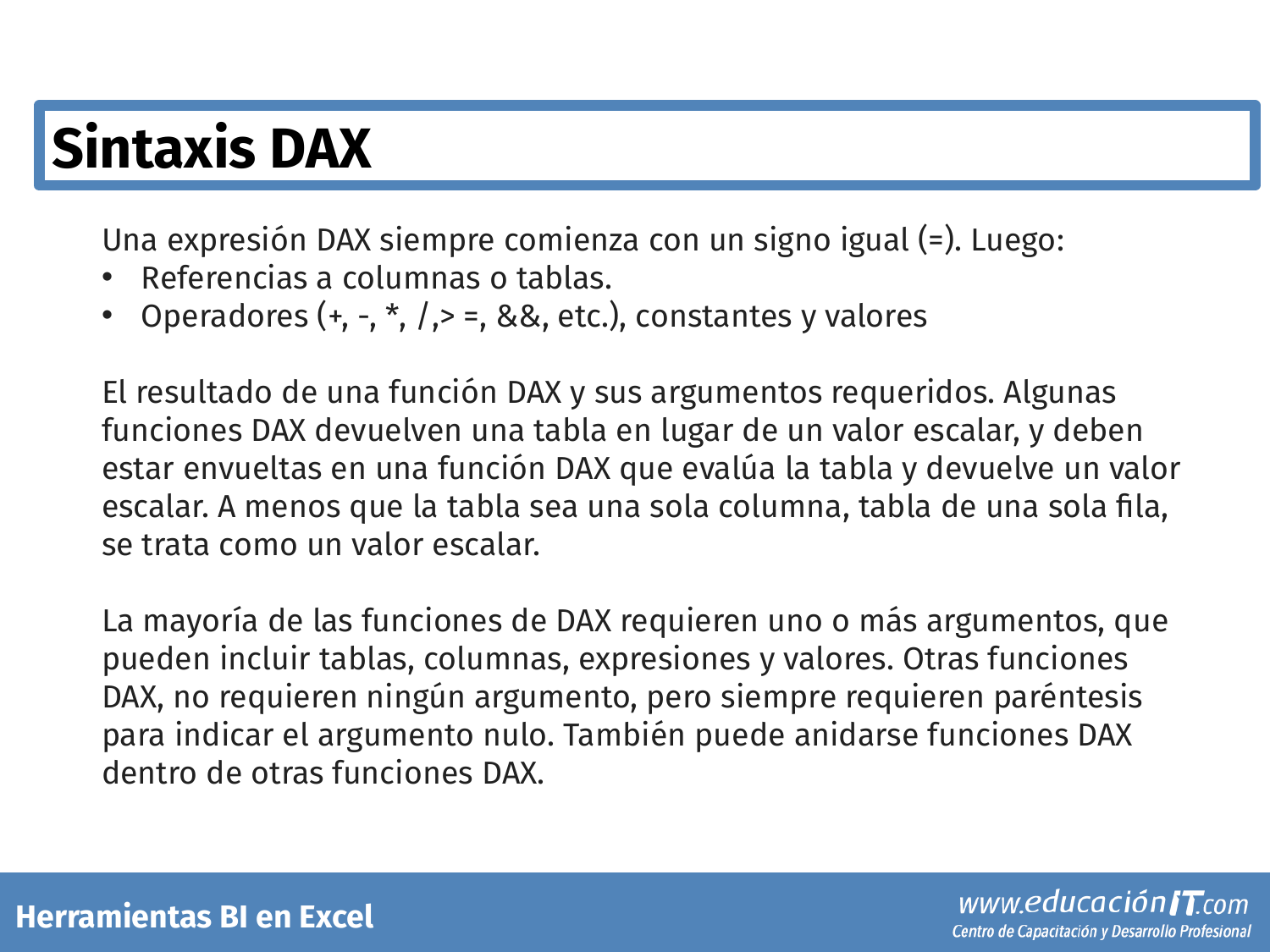

Sintaxis DAX
Una expresión DAX siempre comienza con un signo igual (=). Luego:
Referencias a columnas o tablas.
Operadores (+, -, *, /,> =, &&, etc.), constantes y valores

El resultado de una función DAX y sus argumentos requeridos. Algunas funciones DAX devuelven una tabla en lugar de un valor escalar, y deben estar envueltas en una función DAX que evalúa la tabla y devuelve un valor escalar. A menos que la tabla sea una sola columna, tabla de una sola fila, se trata como un valor escalar.

La mayoría de las funciones de DAX requieren uno o más argumentos, que pueden incluir tablas, columnas, expresiones y valores. Otras funciones DAX, no requieren ningún argumento, pero siempre requieren paréntesis para indicar el argumento nulo. También puede anidarse funciones DAX dentro de otras funciones DAX.